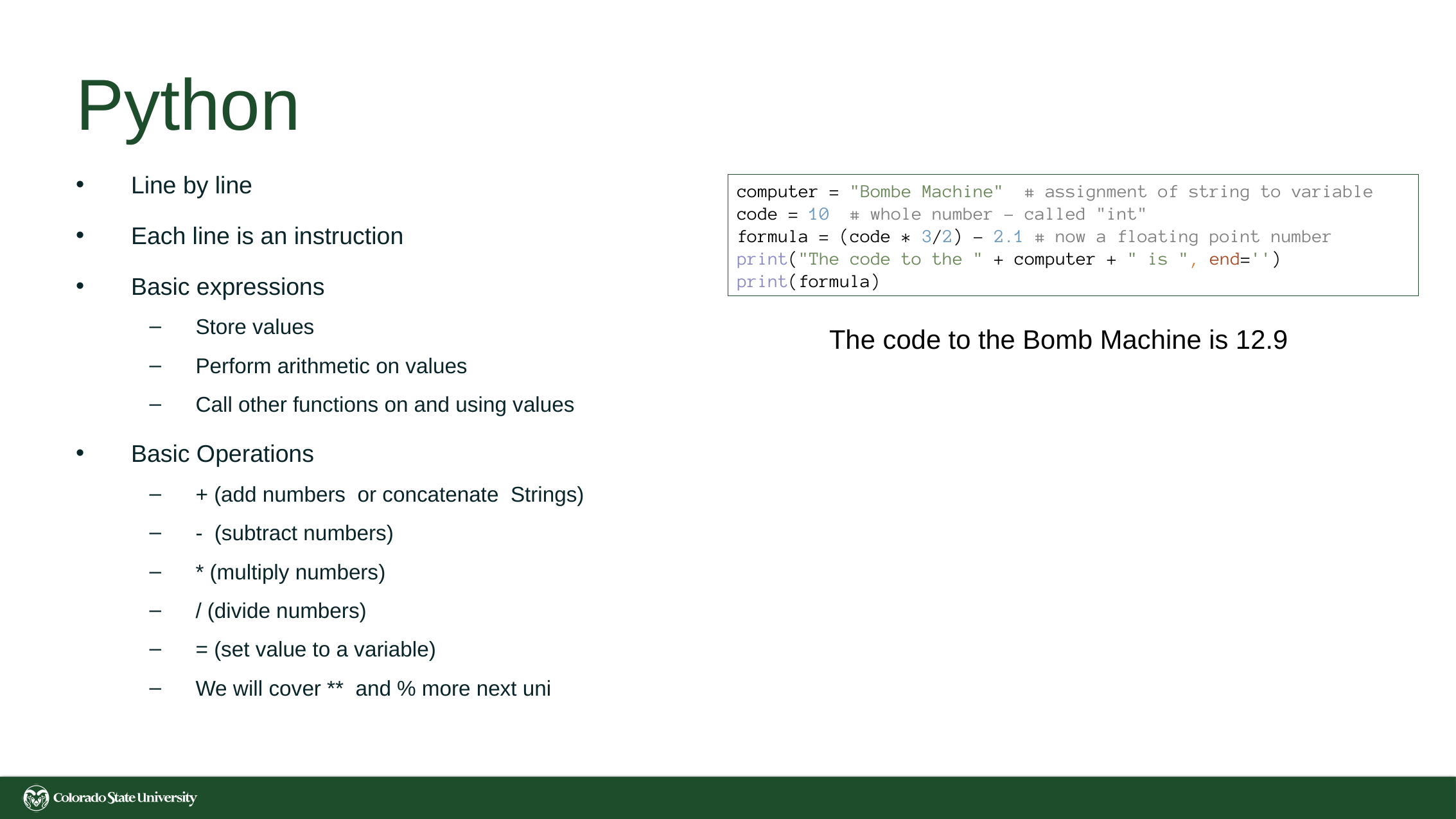

# Python
Line by line
Each line is an instruction
Basic expressions
Store values
Perform arithmetic on values
Call other functions on and using values
Basic Operations
+ (add numbers  or concatenate  Strings)
-  (subtract numbers)
* (multiply numbers)
/ (divide numbers)
= (set value to a variable)
We will cover **  and % more next uni
computer = "Bombe Machine"  # assignment of string to variable
code = 10  # whole number - called "int"
formula = (code * 3/2) – 2.1 # now a floating point number
print("The code to the " + computer + " is ", end='')
print(formula)
The code to the Bomb Machine is 12.9